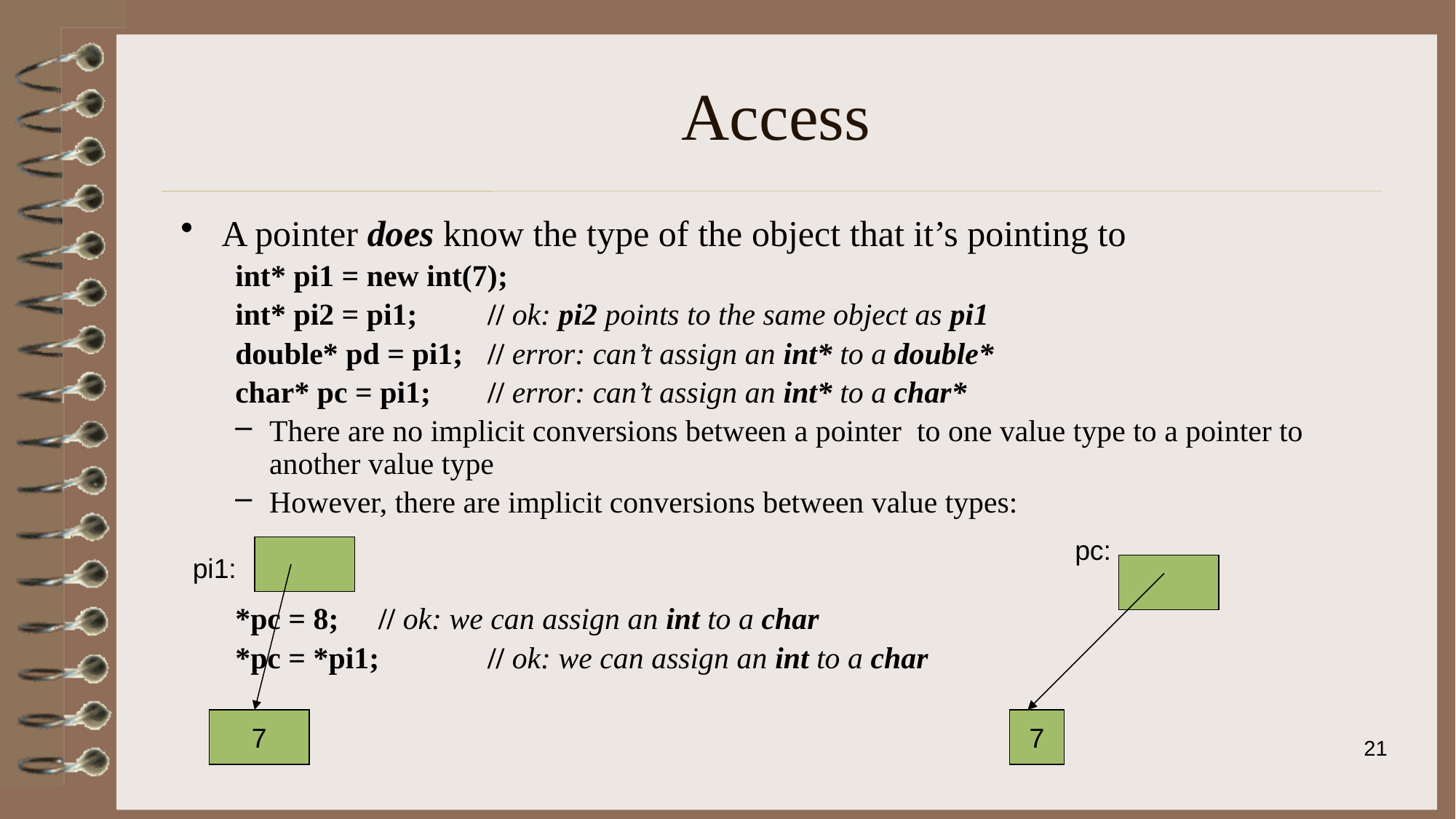

# Access
A pointer does know the type of the object that it’s pointing to
int* pi1 = new int(7);
int* pi2 = pi1;	// ok: pi2 points to the same object as pi1
double* pd = pi1;	// error: can’t assign an int* to a double*
char* pc = pi1;	// error: can’t assign an int* to a char*
There are no implicit conversions between a pointer  to one value type to a pointer to another value type
However, there are implicit conversions between value types:

*pc = 8;	// ok: we can assign an int to a char
*pc = *pi1;	// ok: we can assign an int to a char

pc:

pi1:

7
7
21